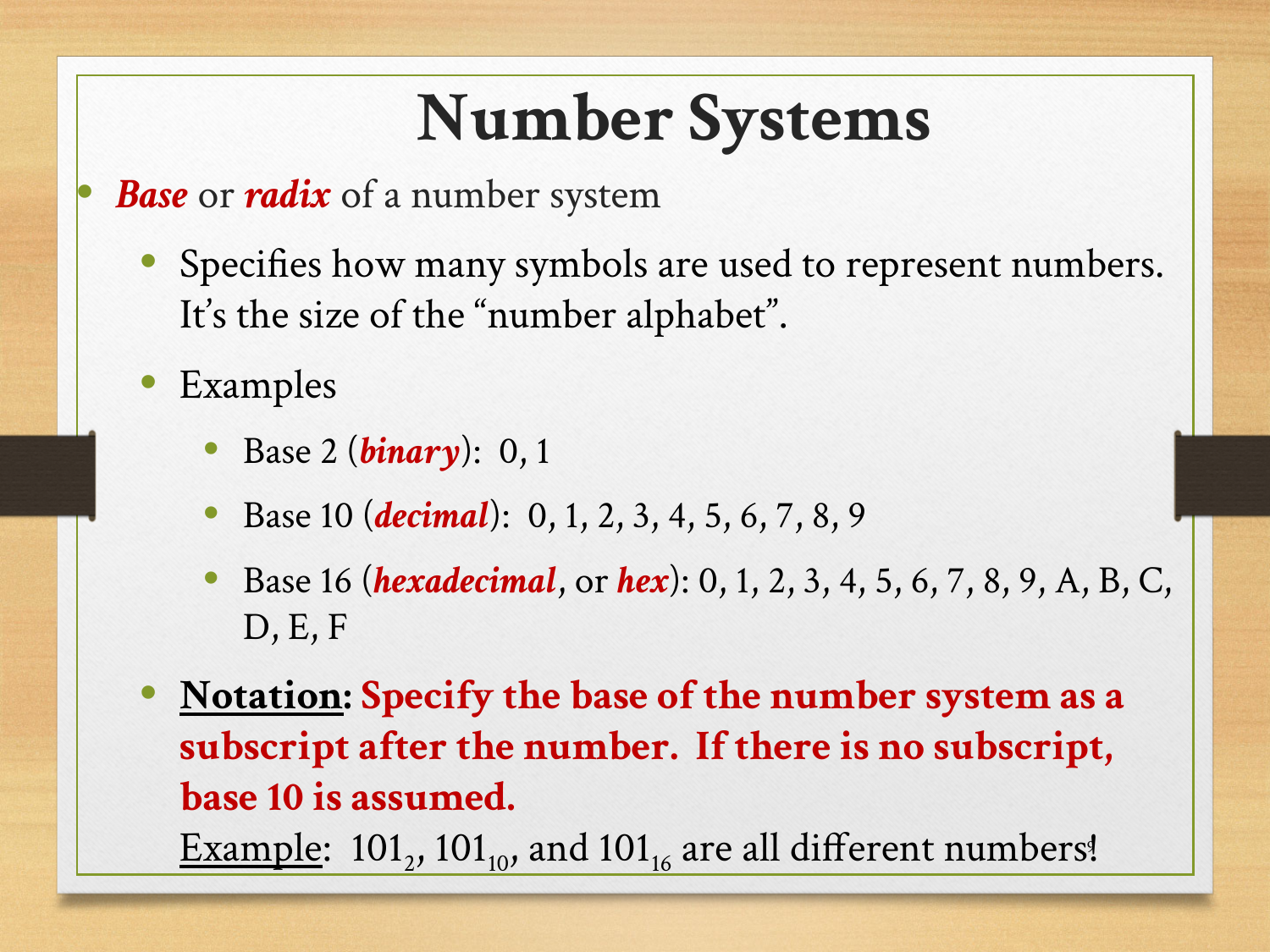

Number Systems
Base or radix of a number system
Specifies how many symbols are used to represent numbers.  It’s the size of the “number alphabet”.
Examples
Base 2 (binary):  0, 1
Base 10 (decimal):  0, 1, 2, 3, 4, 5, 6, 7, 8, 9
Base 16 (hexadecimal, or hex): 0, 1, 2, 3, 4, 5, 6, 7, 8, 9, A, B, C, D, E, F
Notation: Specify the base of the number system as a subscript after the number.  If there is no subscript, base 10 is assumed.
Example:  1012, 10110, and 10116 are all different numbers!

9